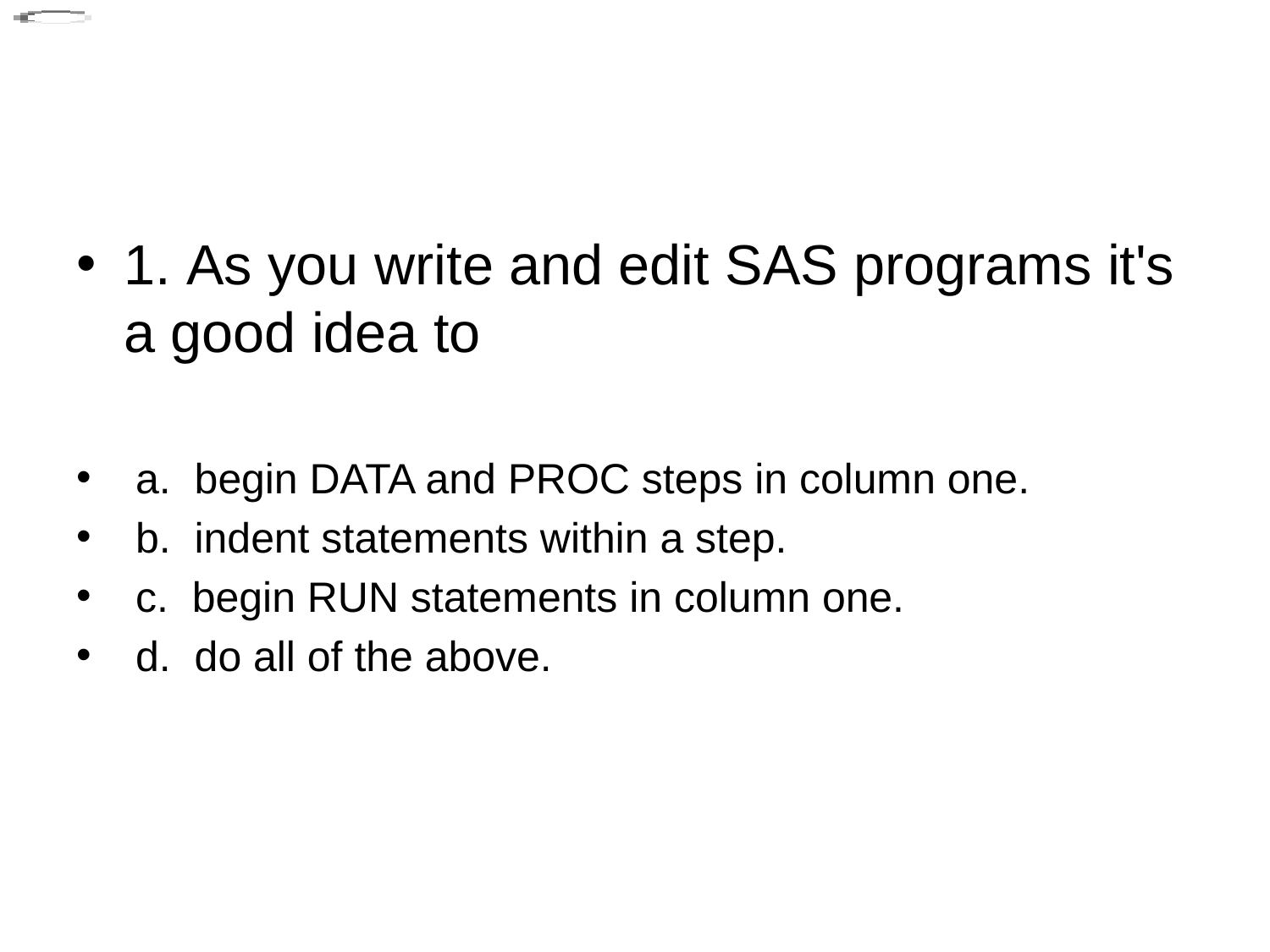

#
1. As you write and edit SAS programs it's a good idea to

 a.  begin DATA and PROC steps in column one.
 b.  indent statements within a step.
 c.  begin RUN statements in column one.
 d.  do all of the above.